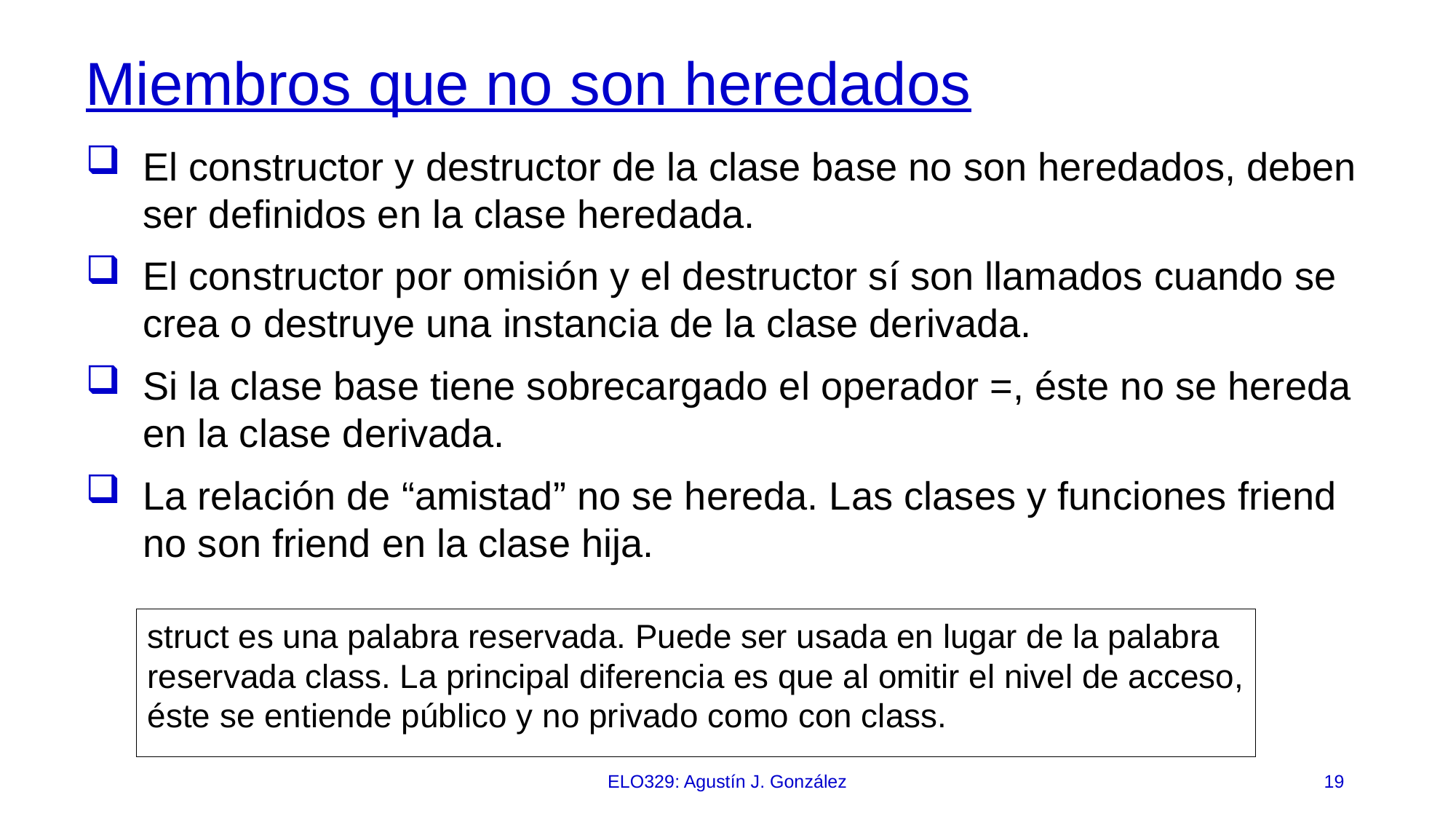

# Miembros que no son heredados
El constructor y destructor de la clase base no son heredados, deben ser definidos en la clase heredada.
El constructor por omisión y el destructor sí son llamados cuando se crea o destruye una instancia de la clase derivada.
Si la clase base tiene sobrecargado el operador =, éste no se hereda en la clase derivada.
La relación de “amistad” no se hereda. Las clases y funciones friend no son friend en la clase hija.
struct es una palabra reservada. Puede ser usada en lugar de la palabra reservada class. La principal diferencia es que al omitir el nivel de acceso, éste se entiende público y no privado como con class.
ELO329: Agustín J. González
19